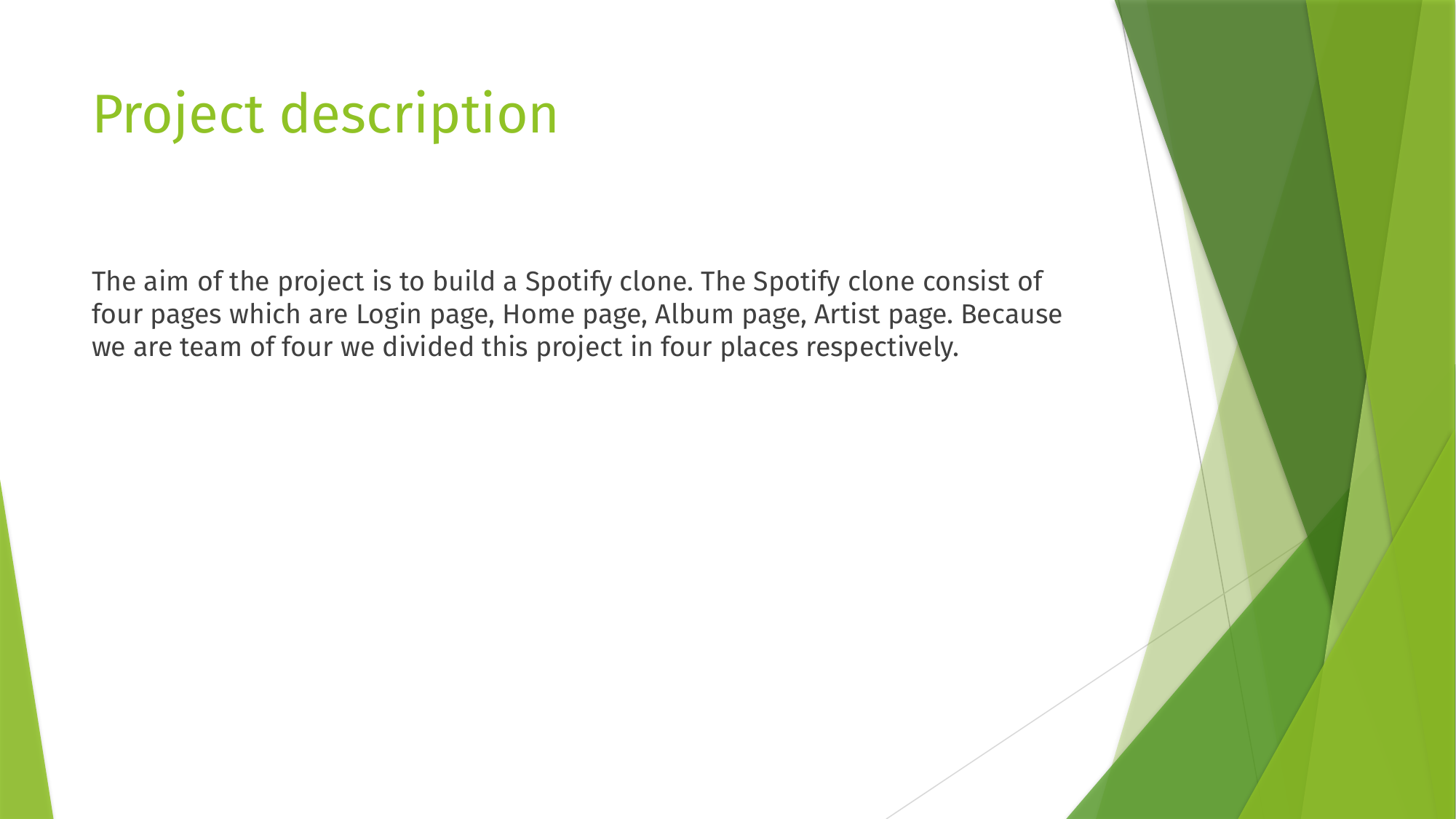

# Project description
The aim of the project is to build a Spotify clone. The Spotify clone consist of four pages which are Login page, Home page, Album page, Artist page. Because we are team of four we divided this project in four places respectively.